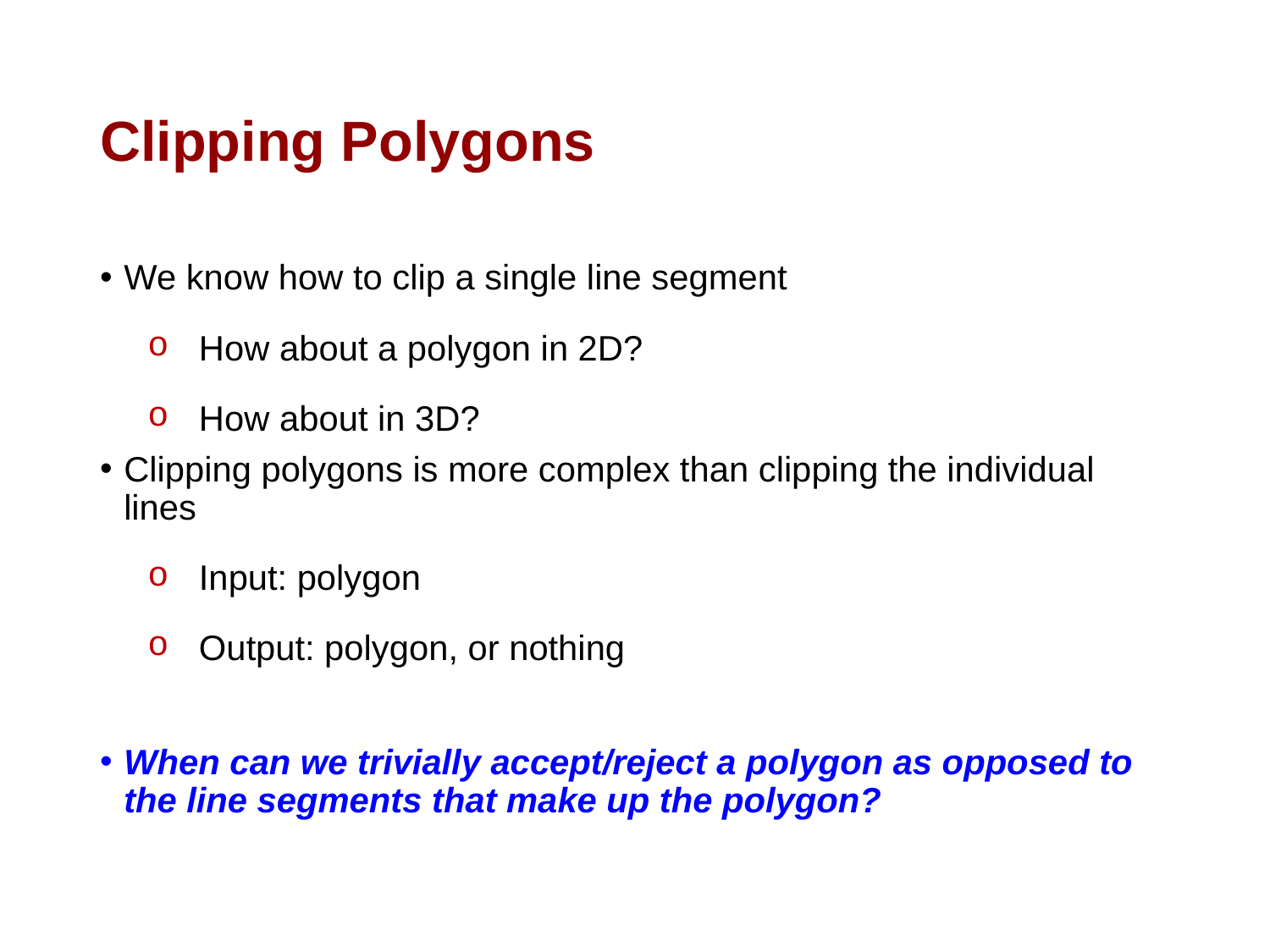

# Clipping Polygons
We know how to clip a single line segment
How about a polygon in 2D?
How about in 3D?
Clipping polygons is more complex than clipping the individual lines
Input: polygon
Output: polygon, or nothing

When can we trivially accept/reject a polygon as opposed to the line segments that make up the polygon?